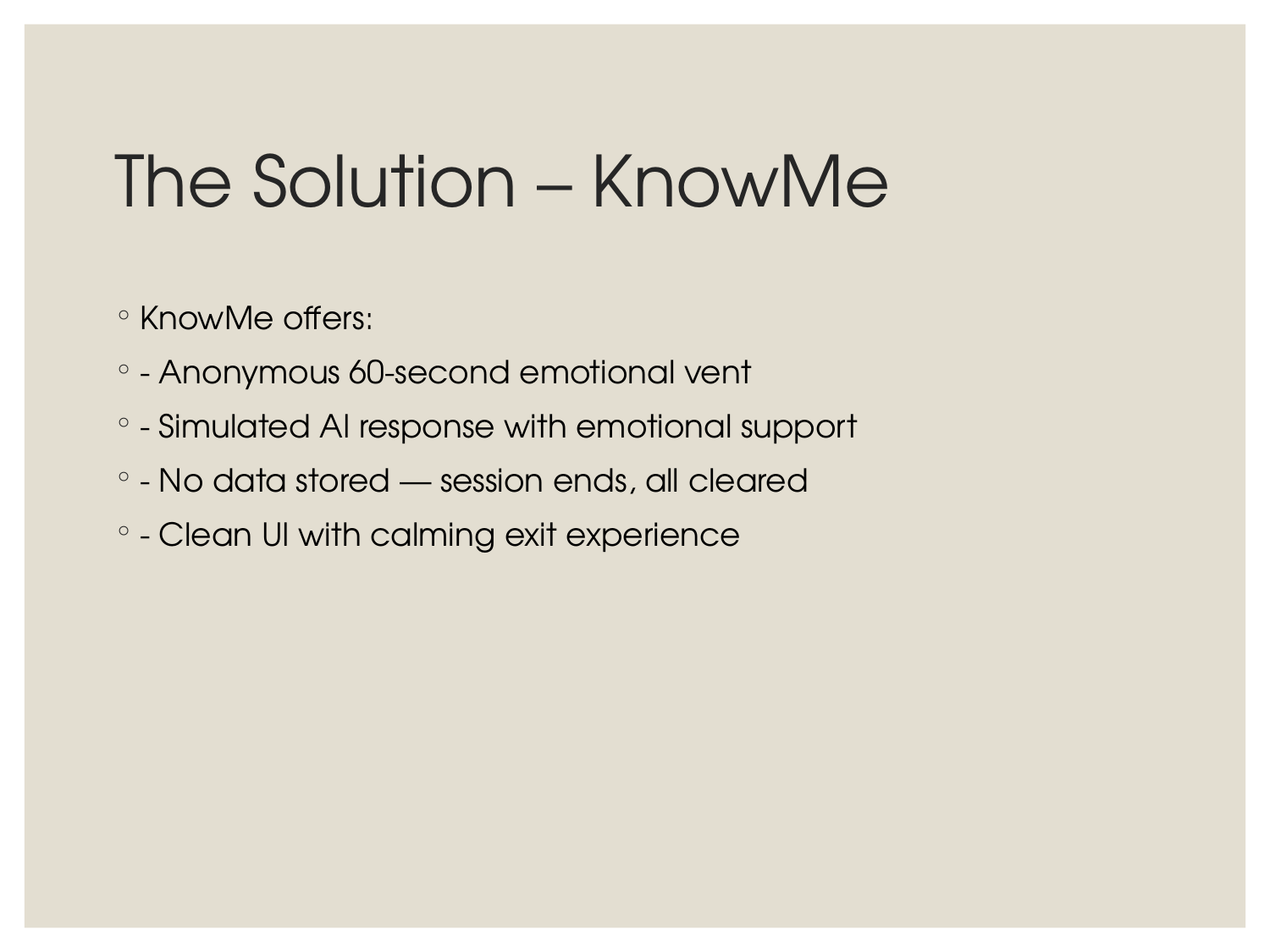

# The Solution – KnowMe
KnowMe offers:
- Anonymous 60-second emotional vent
- Simulated AI response with emotional support
- No data stored — session ends, all cleared
- Clean UI with calming exit experience